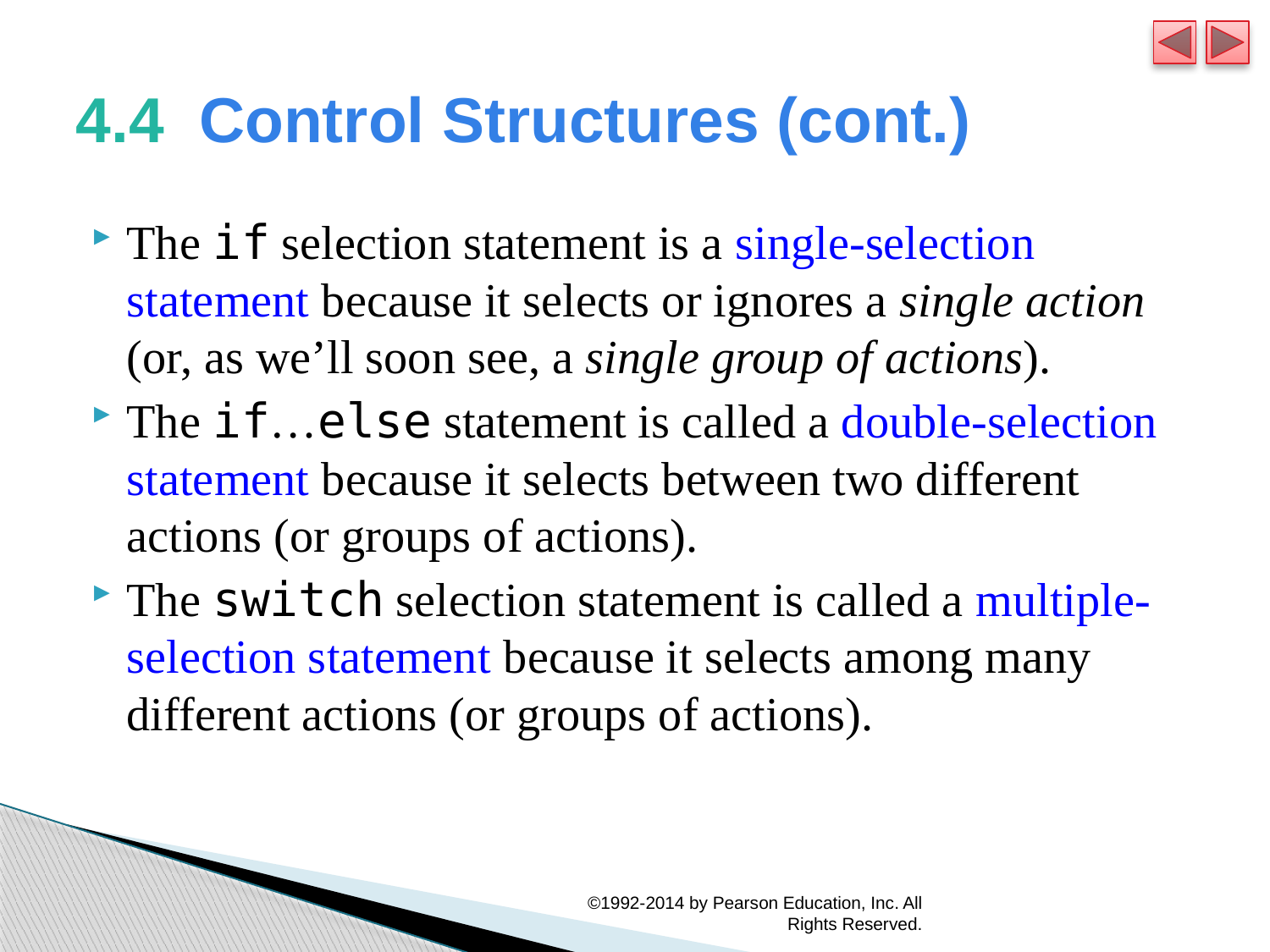

# 4.4  Control Structures (cont.)
The if selection statement is a single-selection statement because it selects or ignores a single action (or, as we’ll soon see, a single group of actions).
The if…else statement is called a double-selection statement because it selects between two different actions (or groups of actions).
The switch selection statement is called a multiple-selection statement because it selects among many different actions (or groups of actions).
©1992-2014 by Pearson Education, Inc. All Rights Reserved.